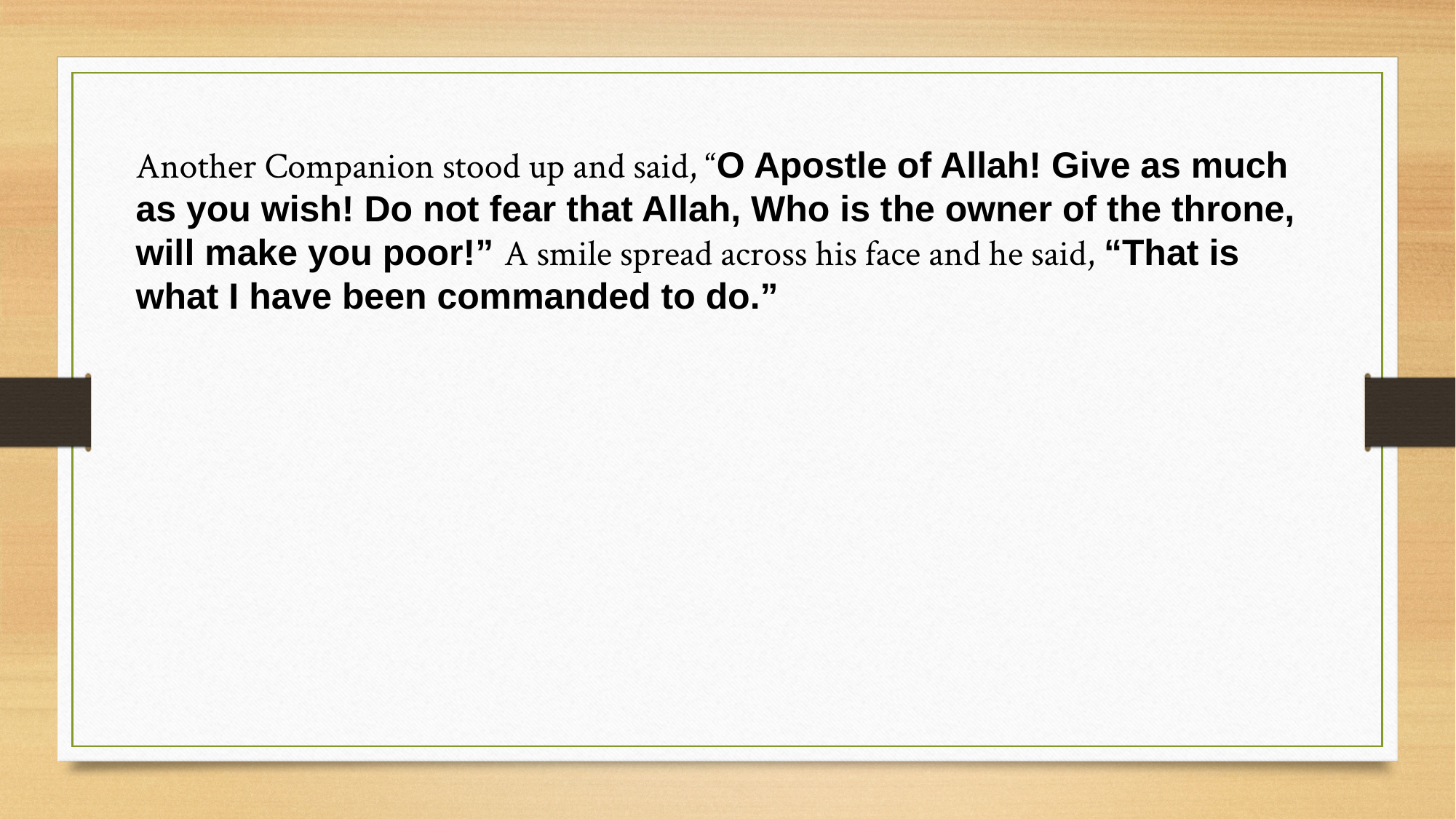

Another Companion stood up and said, “O Apostle of Allah! Give as much as you wish! Do not fear that Allah, Who is the owner of the throne, will make you poor!” A smile spread across his face and he said, “That is what I have been commanded to do.”